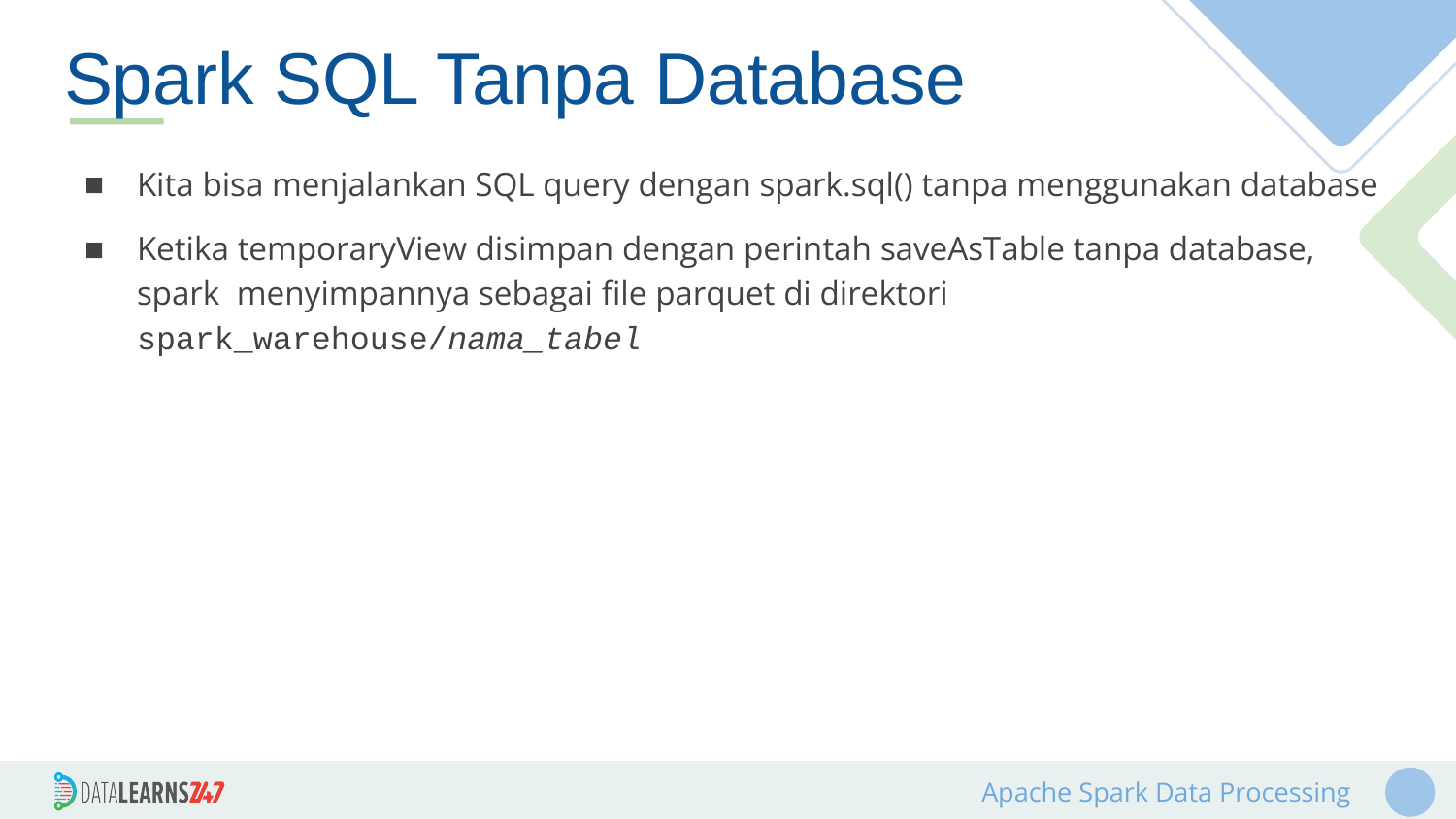

# Spark SQL Tanpa Database
Kita bisa menjalankan SQL query dengan spark.sql() tanpa menggunakan database
Ketika temporaryView disimpan dengan perintah saveAsTable tanpa database, spark  menyimpannya sebagai file parquet di direktori spark_warehouse/nama_tabel